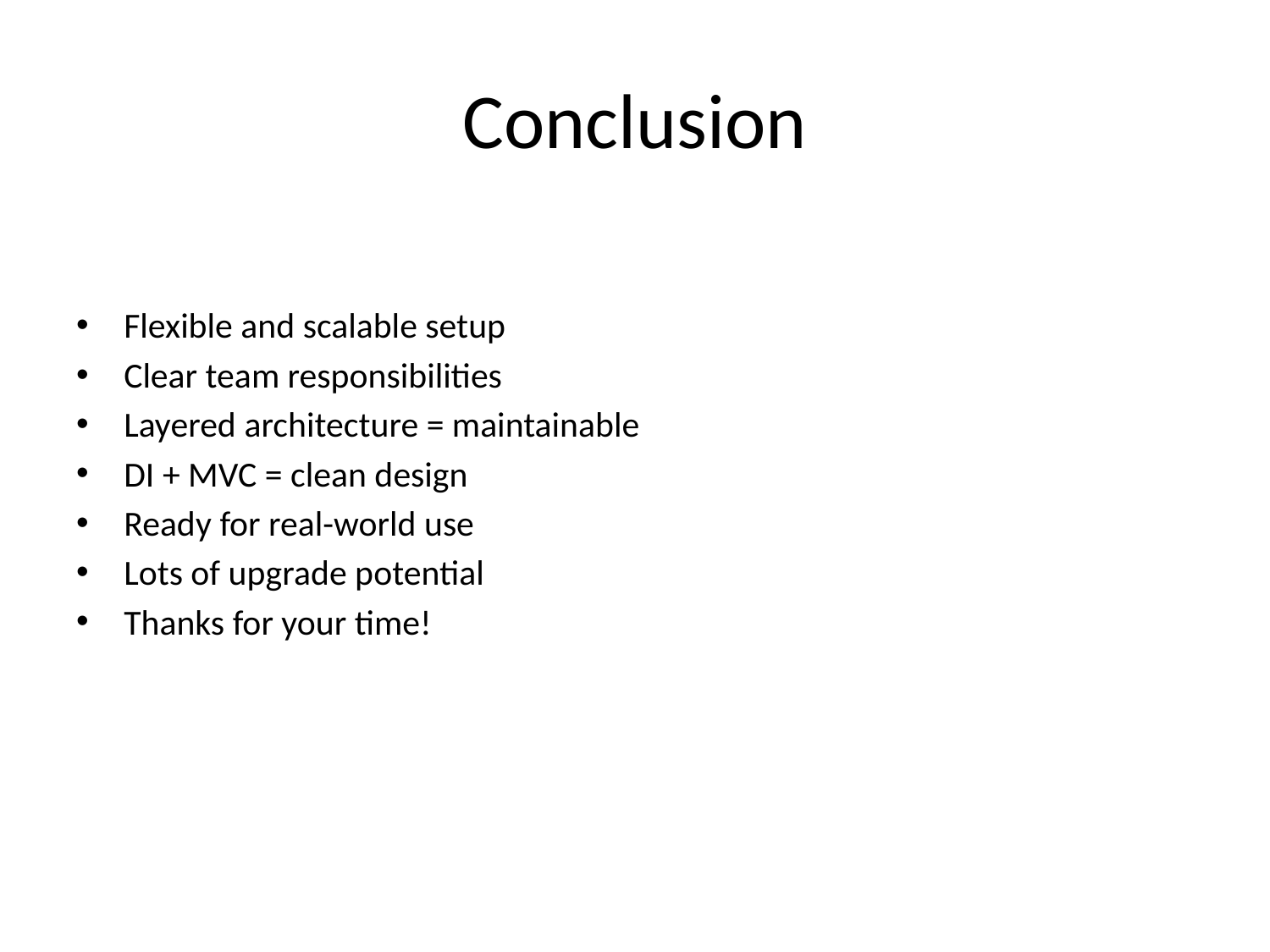

# Conclusion

Flexible and scalable setup
Clear team responsibilities
Layered architecture = maintainable
DI + MVC = clean design
Ready for real-world use
Lots of upgrade potential
Thanks for your time!